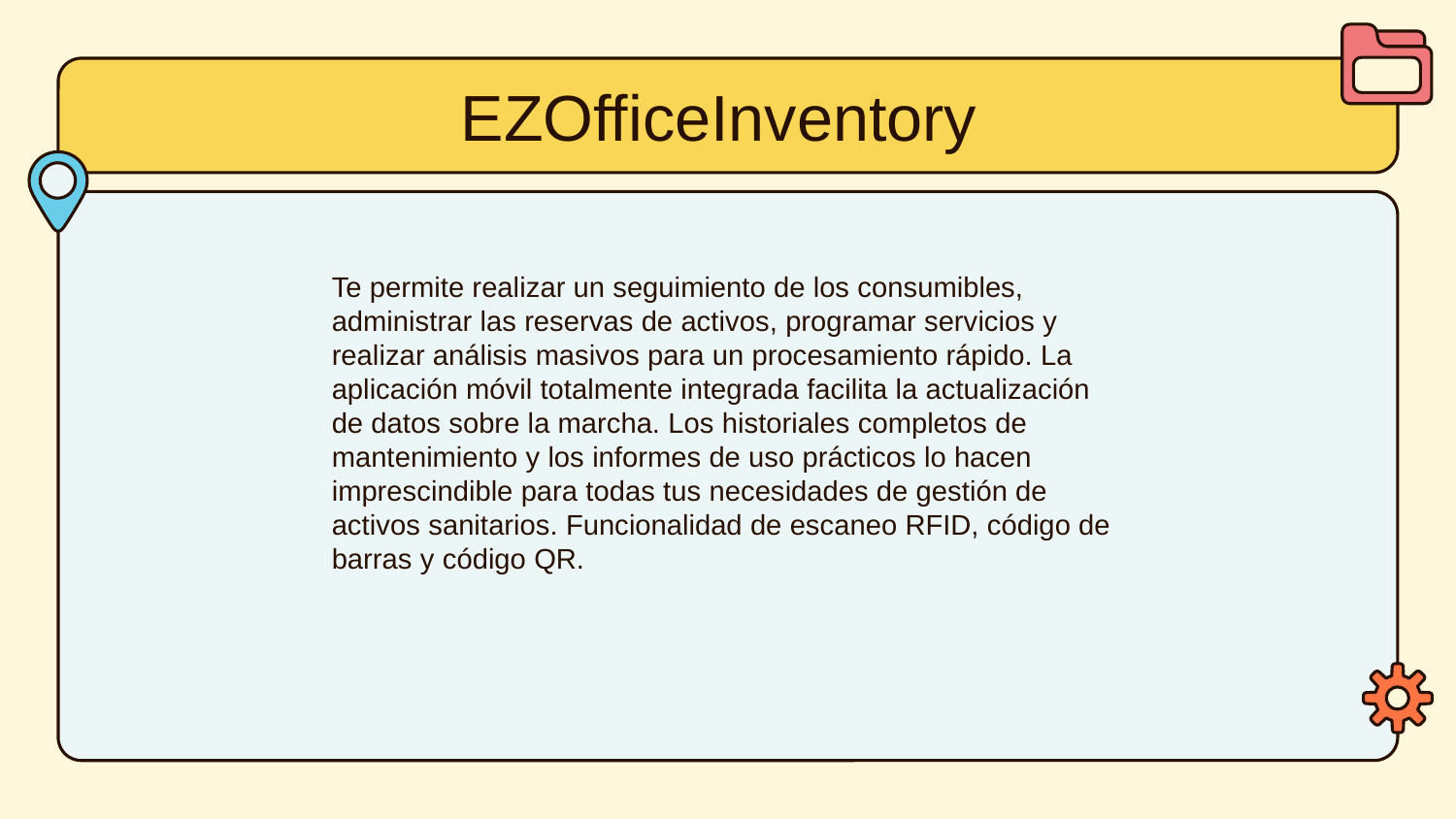

# EZOfficeInventory

Te permite realizar un seguimiento de los consumibles, administrar las reservas de activos, programar servicios y realizar análisis masivos para un procesamiento rápido. La aplicación móvil totalmente integrada facilita la actualización de datos sobre la marcha. Los historiales completos de mantenimiento y los informes de uso prácticos lo hacen imprescindible para todas tus necesidades de gestión de activos sanitarios. Funcionalidad de escaneo RFID, código de barras y código QR.